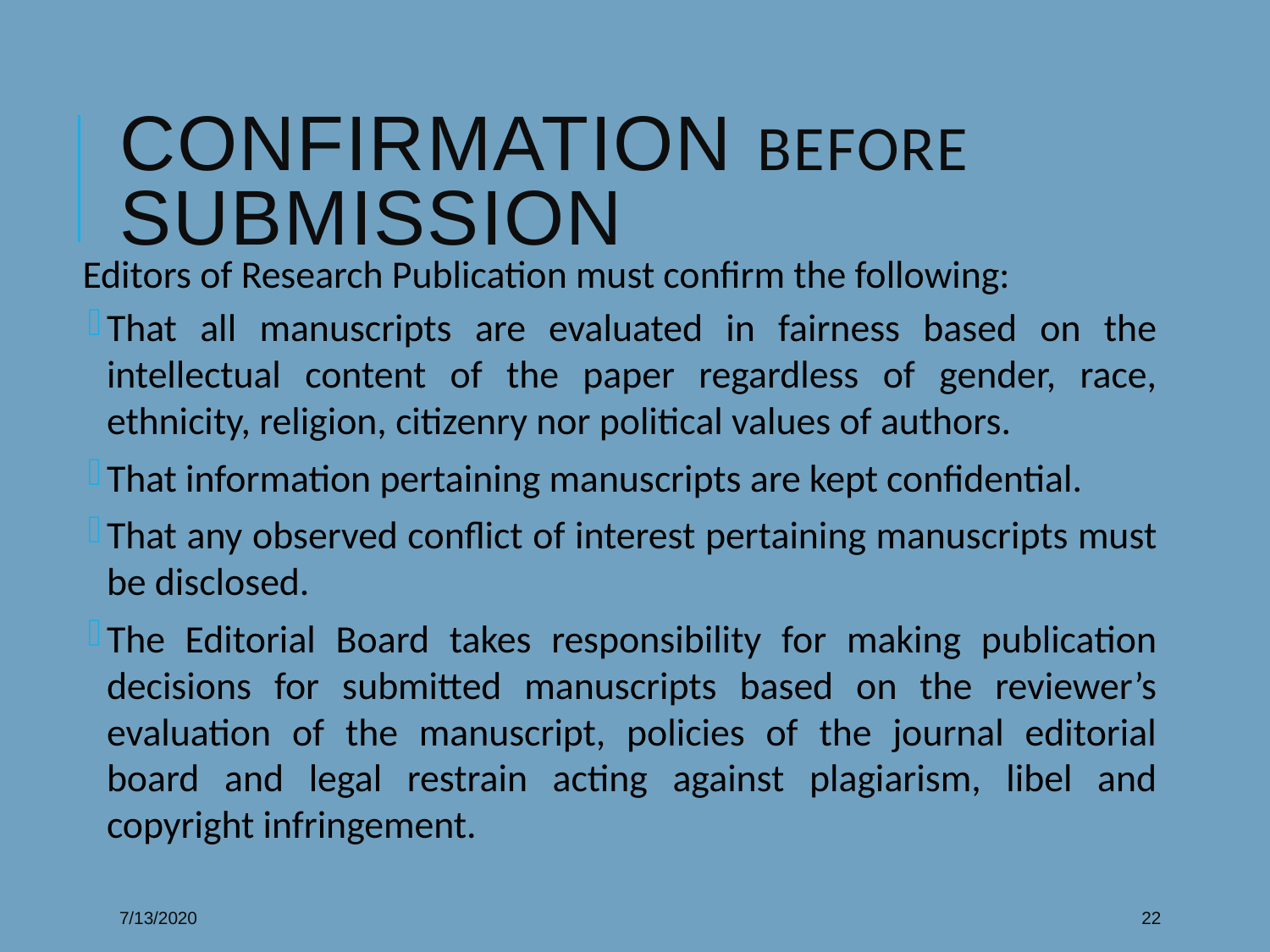

# Confirmation before Submission
Editors of Research Publication must confirm the following:
That all manuscripts are evaluated in fairness based on the intellectual content of the paper regardless of gender, race, ethnicity, religion, citizenry nor political values of authors.
That information pertaining manuscripts are kept confidential.
That any observed conflict of interest pertaining manuscripts must be disclosed.
The Editorial Board takes responsibility for making publication decisions for submitted manuscripts based on the reviewer’s evaluation of the manuscript, policies of the journal editorial board and legal restrain acting against plagiarism, libel and copyright infringement.
7/13/2020
22